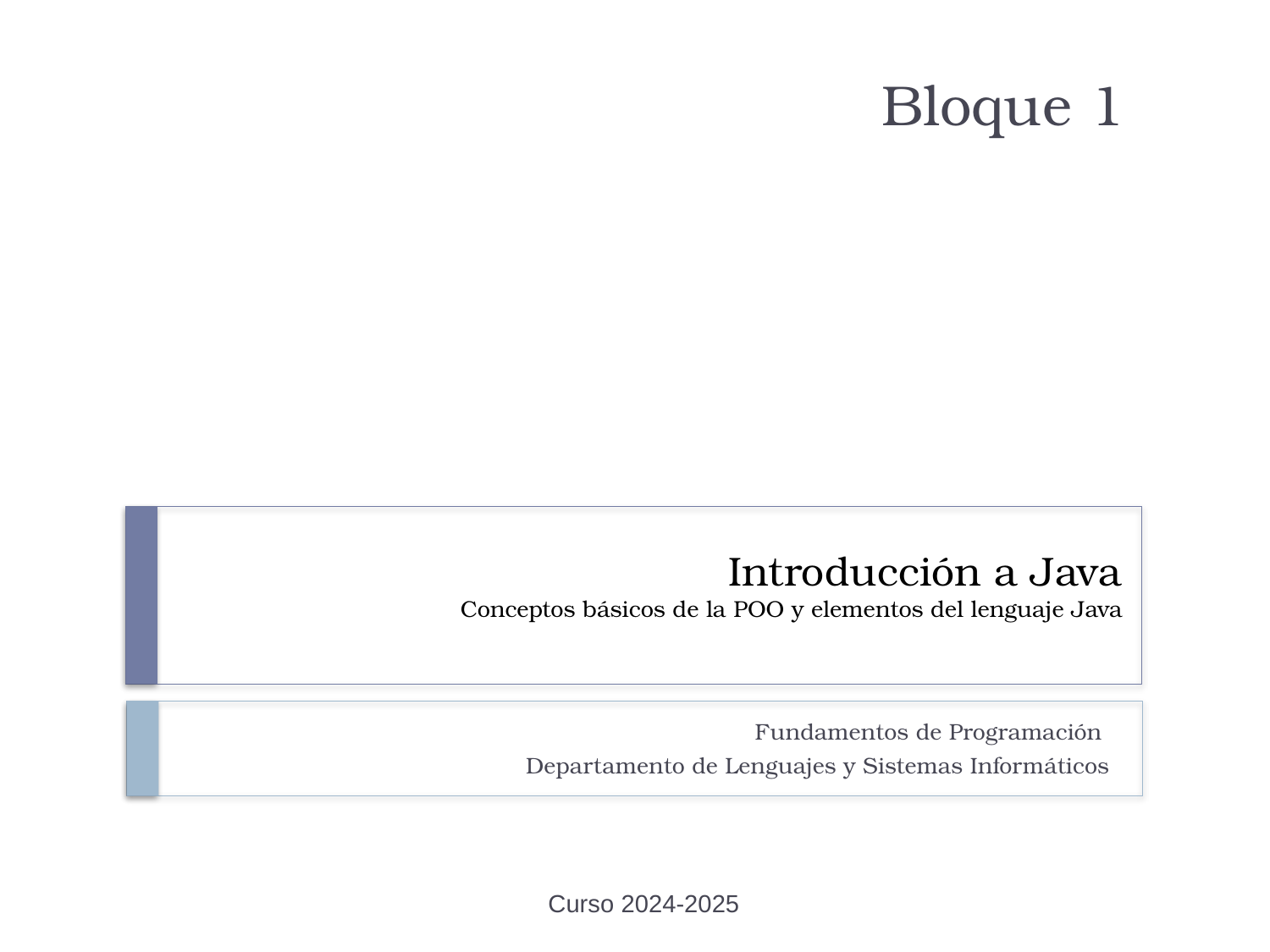

Bloque 1
# Introducción a Java Conceptos básicos de la POO y elementos del lenguaje Java
Fundamentos de Programación
Departamento de Lenguajes y Sistemas Informáticos
Curso 2024-2025